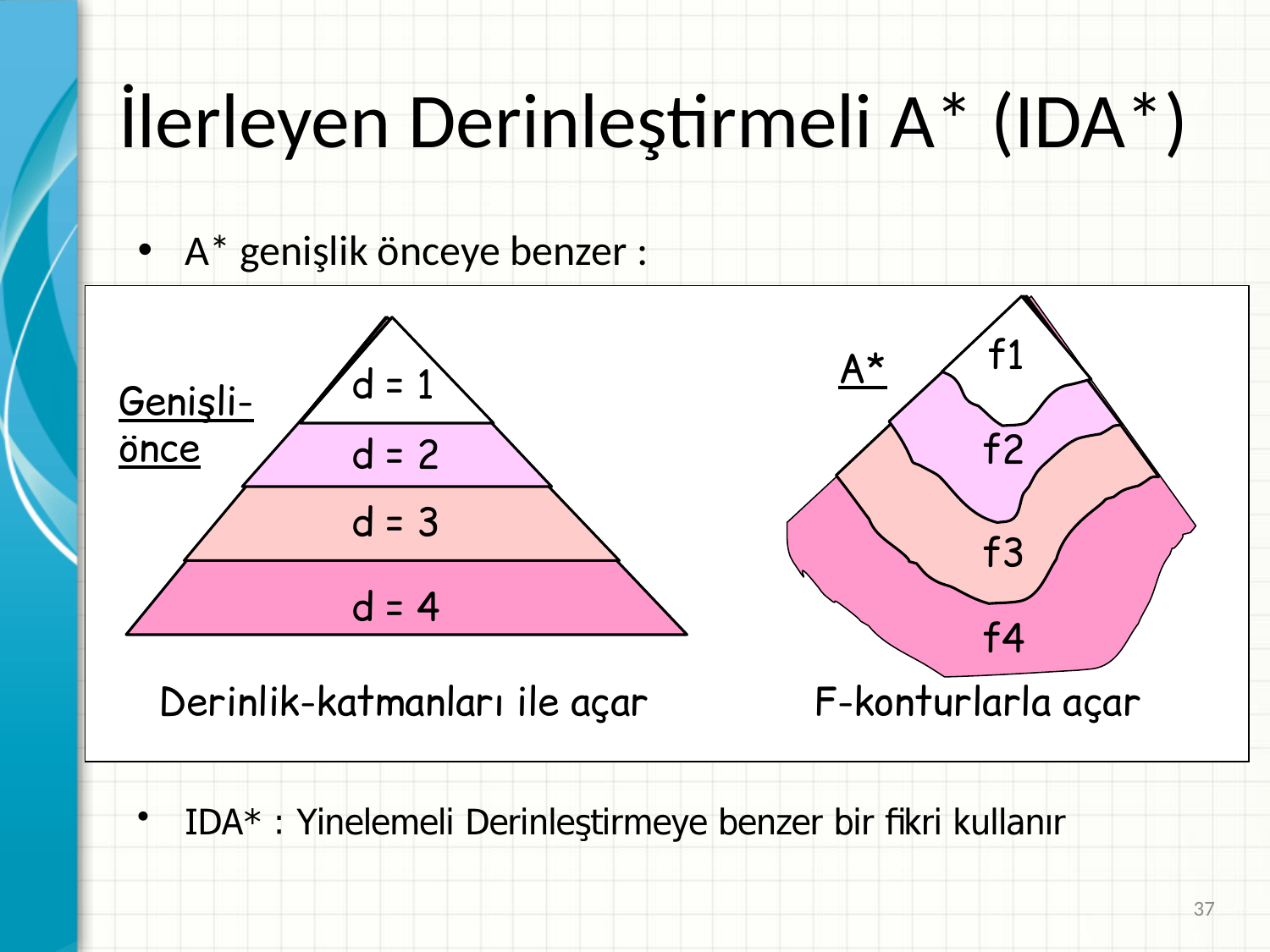

# İlerleyen Derinleştirmeli A* (IDA*)
A* genişlik önceye benzer :

d = 1
Genişli-
önce
d = 2
d = 3
d = 4
Derinlik-katmanları ile açar

f1
A*
f2
f3
f4
F-konturlarla açar
IDA* : Yinelemeli Derinleştirmeye benzer bir fikri kullanır

37